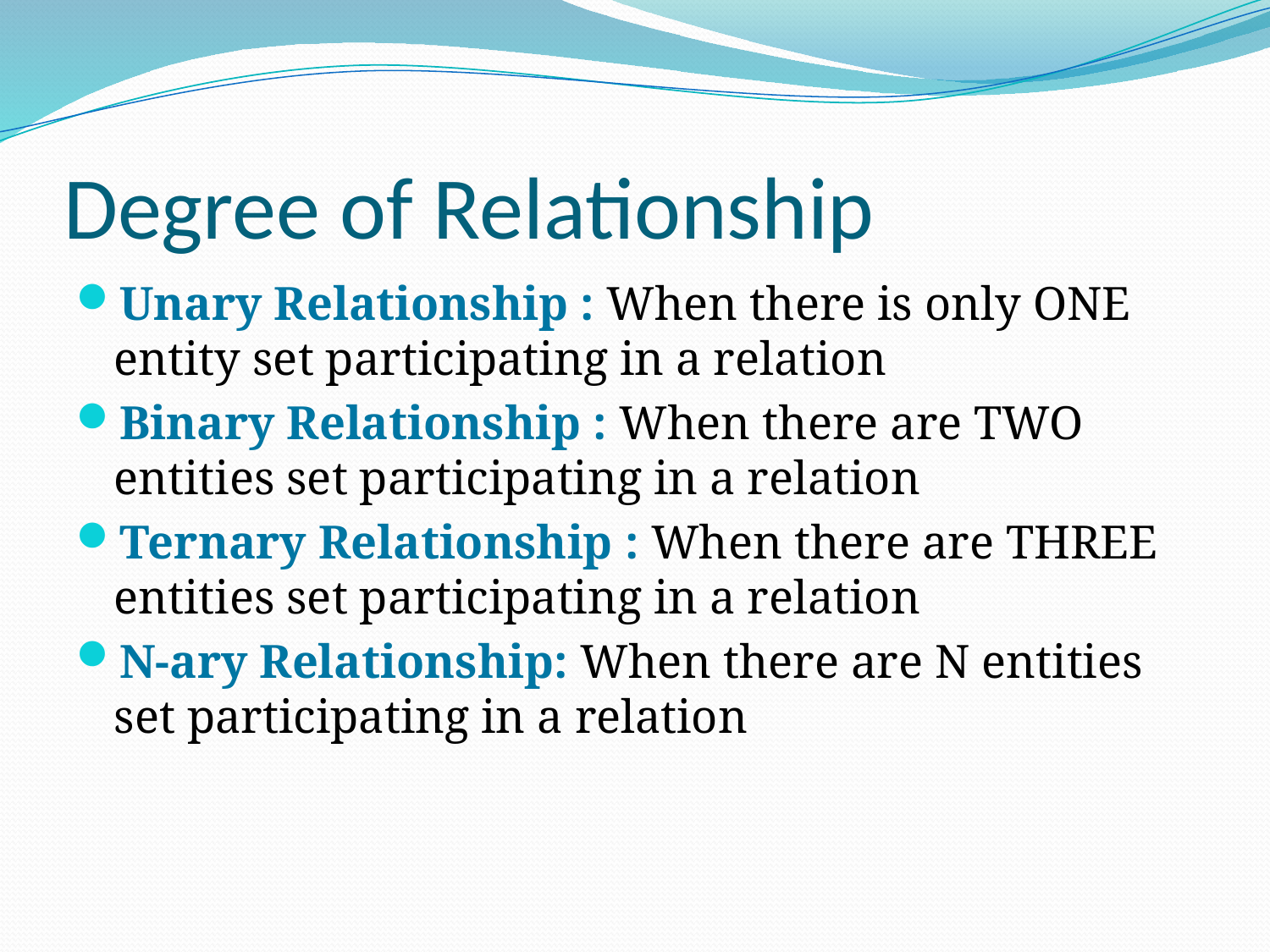

# Degree of Relationship
Unary Relationship : When there is only ONE entity set participating in a relation
Binary Relationship : When there are TWO entities set participating in a relation
Ternary Relationship : When there are THREE entities set participating in a relation
N-ary Relationship: When there are N entities set participating in a relation